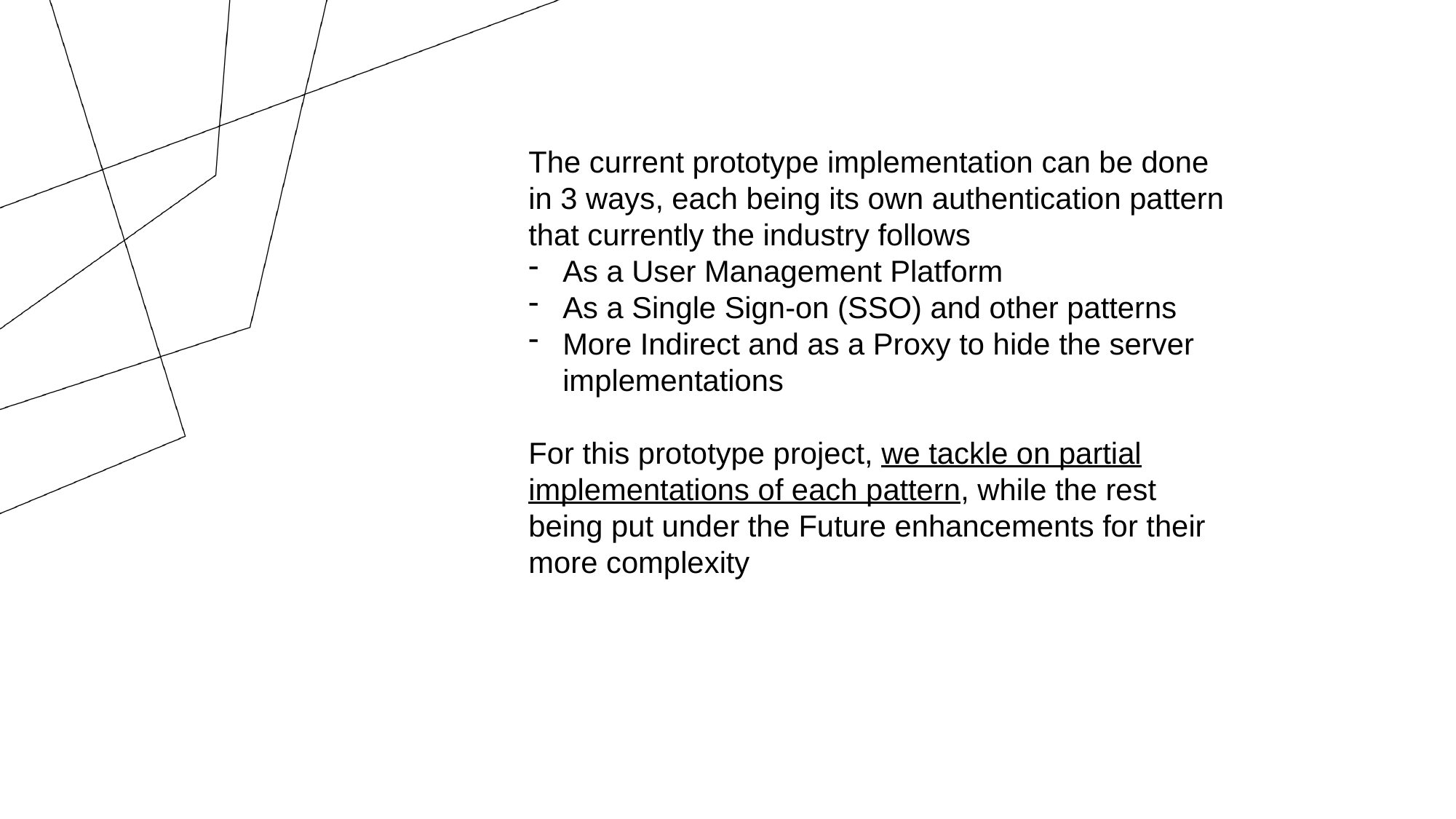

The current prototype implementation can be done in 3 ways, each being its own authentication pattern that currently the industry follows
As a User Management Platform
As a Single Sign-on (SSO) and other patterns
More Indirect and as a Proxy to hide the server implementations

For this prototype project, we tackle on partial implementations of each pattern, while the rest being put under the Future enhancements for their more complexity